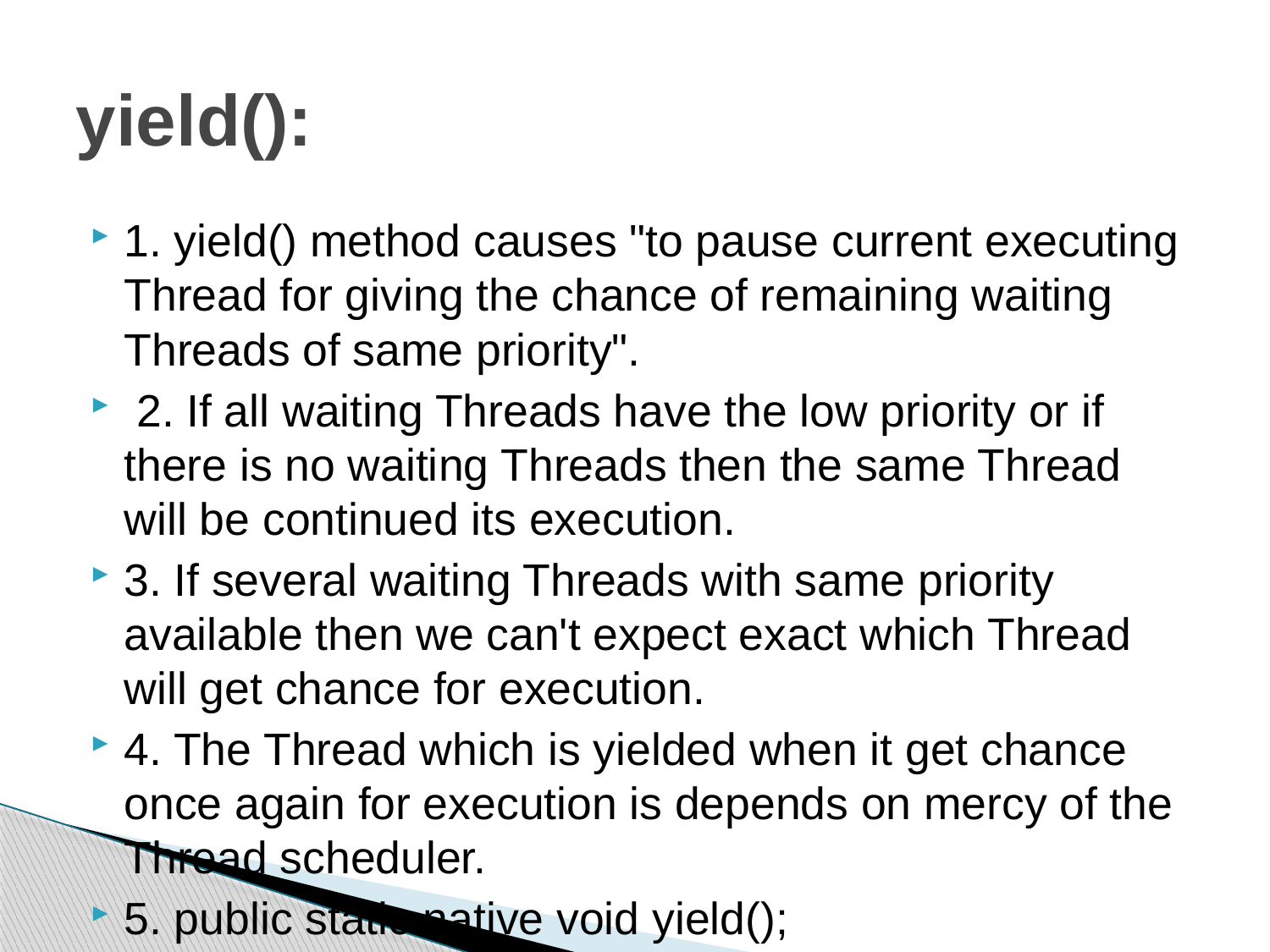

# yield():
1. yield() method causes "to pause current executing Thread for giving the chance of remaining waiting Threads of same priority".
 2. If all waiting Threads have the low priority or if there is no waiting Threads then the same Thread will be continued its execution.
3. If several waiting Threads with same priority available then we can't expect exact which Thread will get chance for execution.
4. The Thread which is yielded when it get chance once again for execution is depends on mercy of the Thread scheduler.
5. public static native void yield();